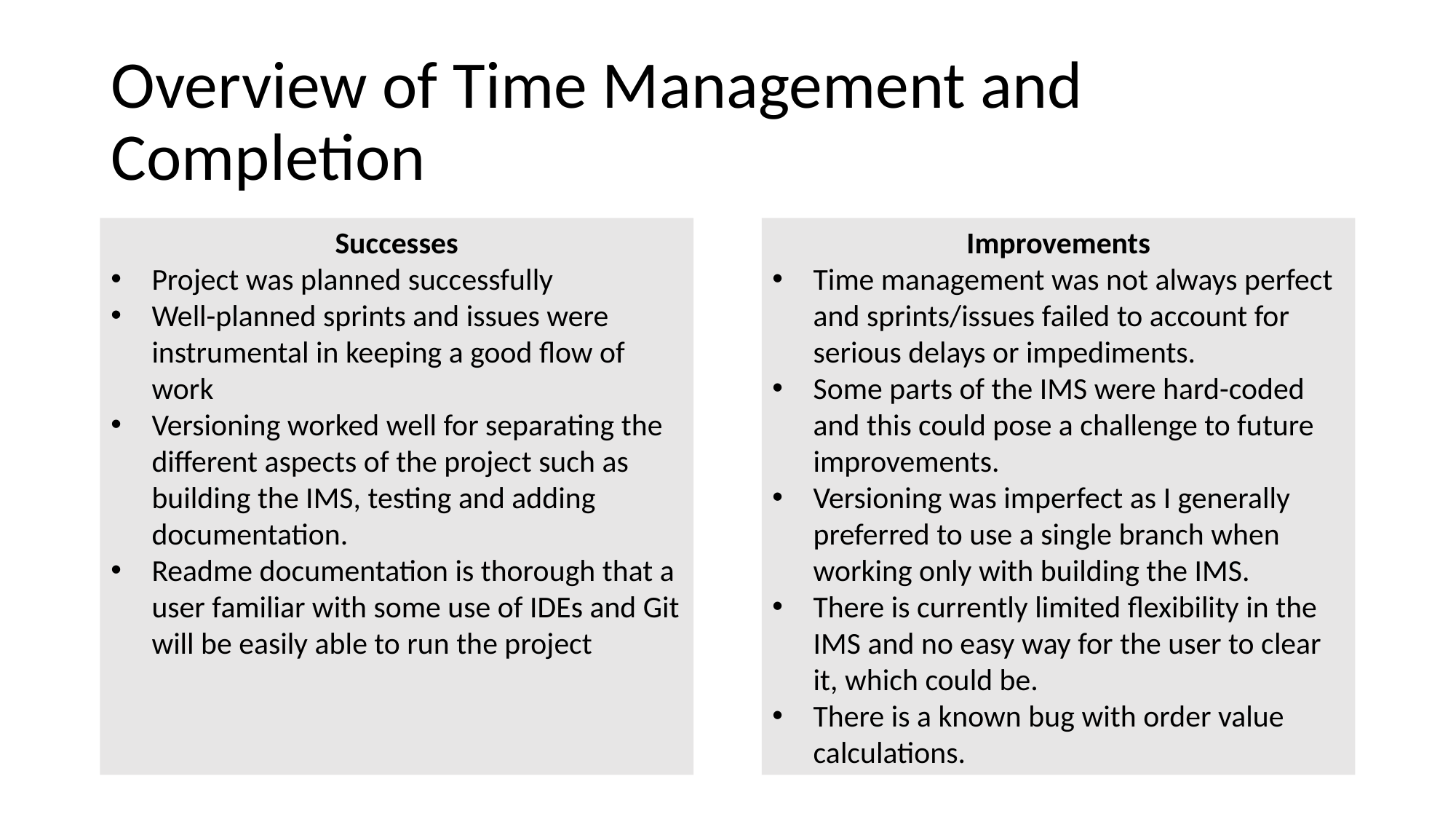

# Overview of Time Management and Completion

Successes
Project was planned successfully
Well-planned sprints and issues were instrumental in keeping a good flow of work
Versioning worked well for separating the different aspects of the project such as building the IMS, testing and adding documentation.
Readme documentation is thorough that a user familiar with some use of IDEs and Git will be easily able to run the project

Improvements
Time management was not always perfect and sprints/issues failed to account for serious delays or impediments.
Some parts of the IMS were hard-coded and this could pose a challenge to future improvements.
Versioning was imperfect as I generally preferred to use a single branch when working only with building the IMS.
There is currently limited flexibility in the IMS and no easy way for the user to clear it, which could be.
There is a known bug with order value calculations.